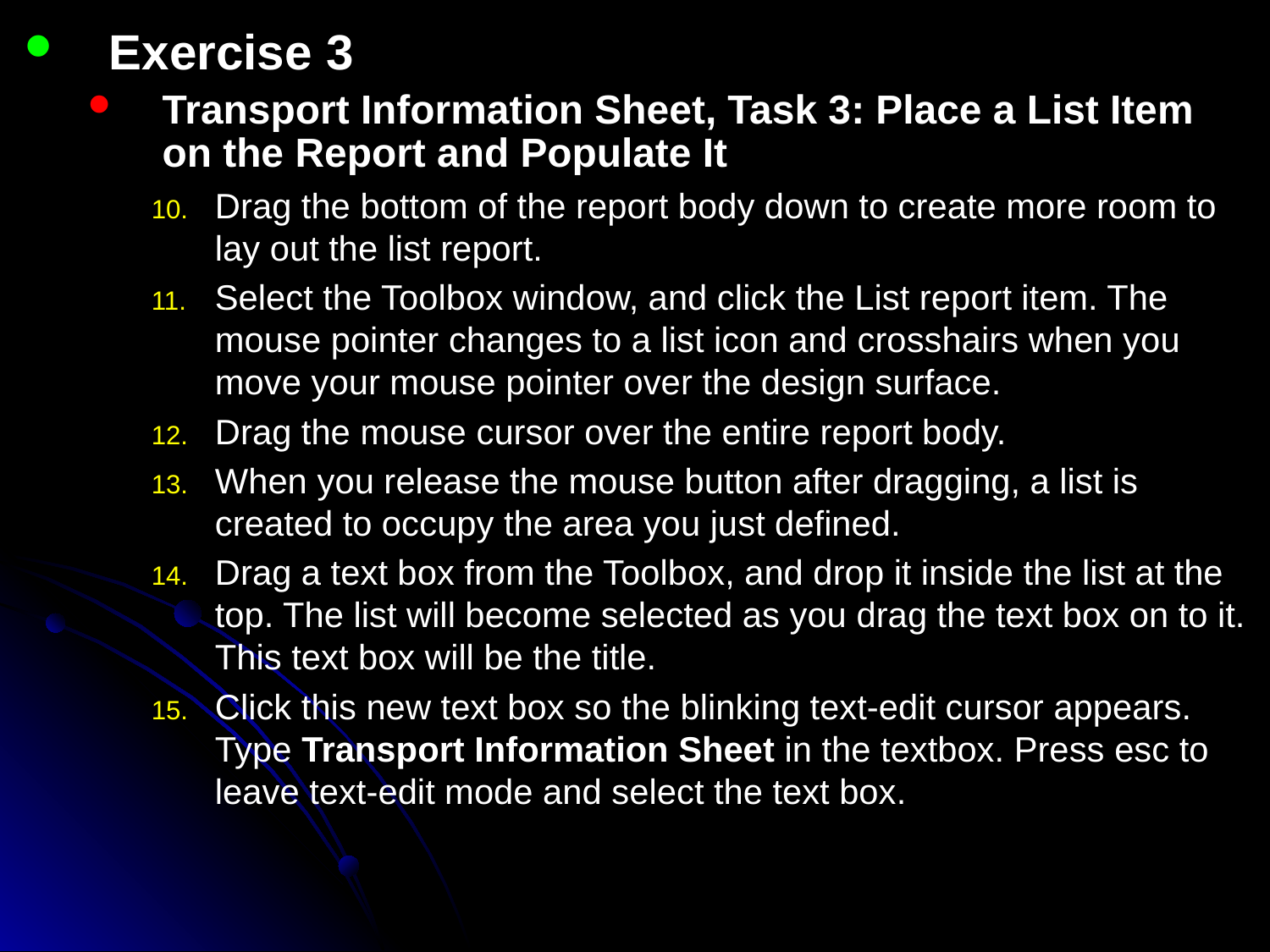

Exercise 3
Transport Information Sheet, Task 3: Place a List Item on the Report and Populate It
Drag the bottom of the report body down to create more room to lay out the list report.
Select the Toolbox window, and click the List report item. The mouse pointer changes to a list icon and crosshairs when you move your mouse pointer over the design surface.
Drag the mouse cursor over the entire report body.
When you release the mouse button after dragging, a list is created to occupy the area you just defined.
Drag a text box from the Toolbox, and drop it inside the list at the top. The list will become selected as you drag the text box on to it. This text box will be the title.
Click this new text box so the blinking text-edit cursor appears. Type Transport Information Sheet in the textbox. Press esc to leave text-edit mode and select the text box.